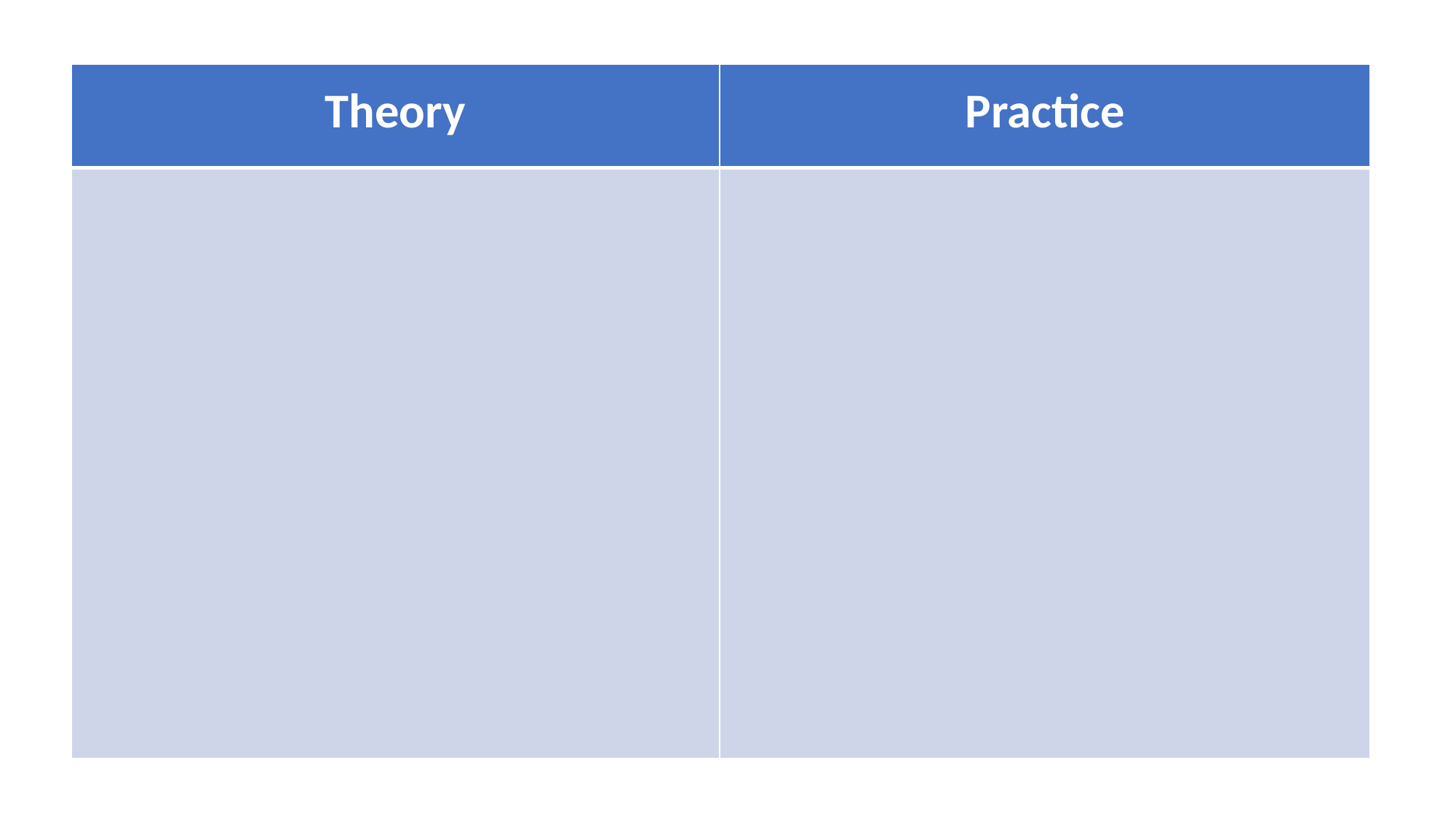

| Theory | Practice |
| --- | --- |
|  |  |